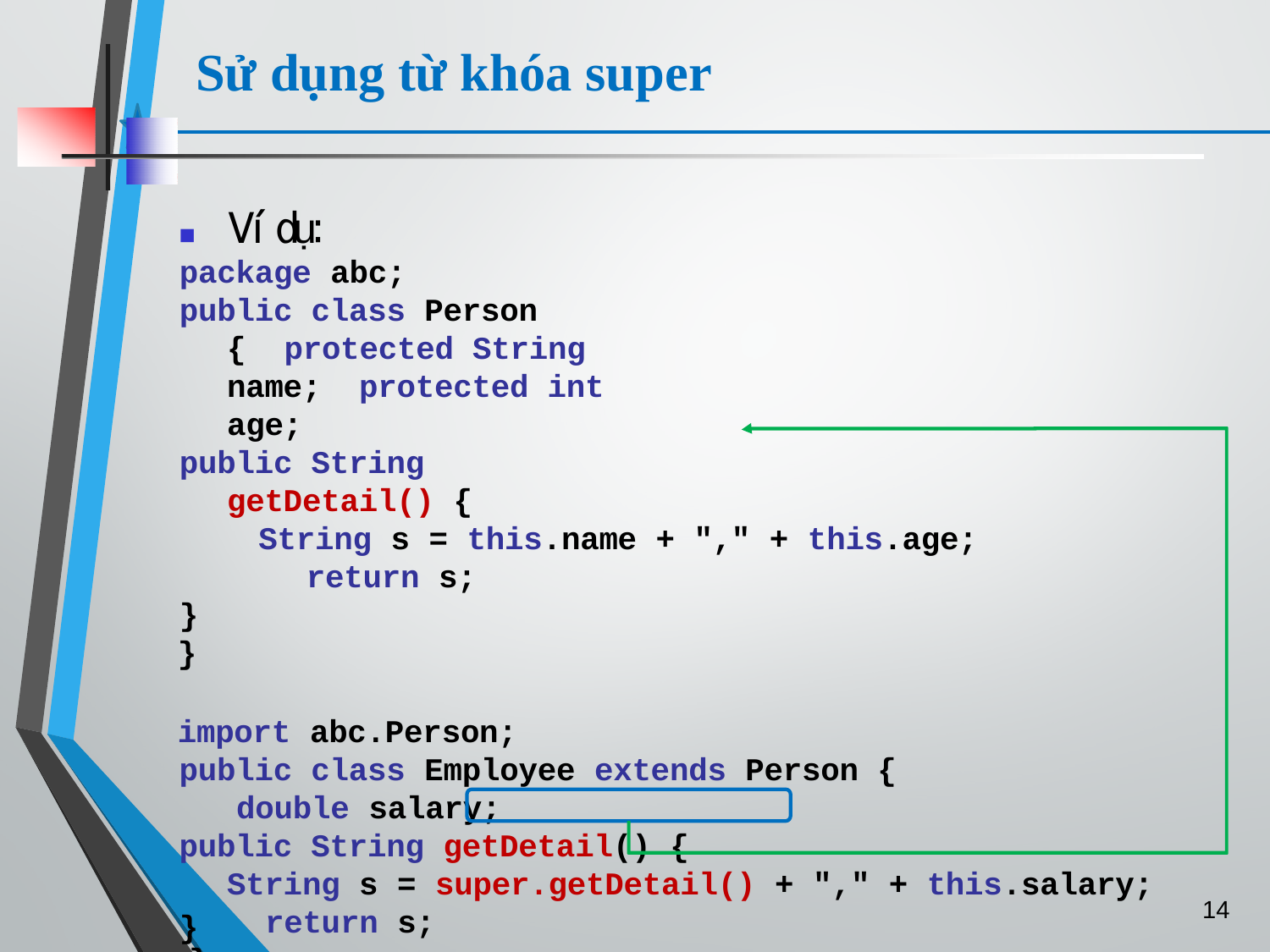

# Sử dụng từ khóa super

◼	Ví dụ:
package abc;
public class Person {  protected String name;  protected int age;
public String getDetail() {
String s = this.name + "," + this.age;  return s;
}
}

import abc.Person;
public class Employee extends Person {  double salary;
public String getDetail() {
String s = super.getDetail() + "," + this.salary;  return s;
}

14
}